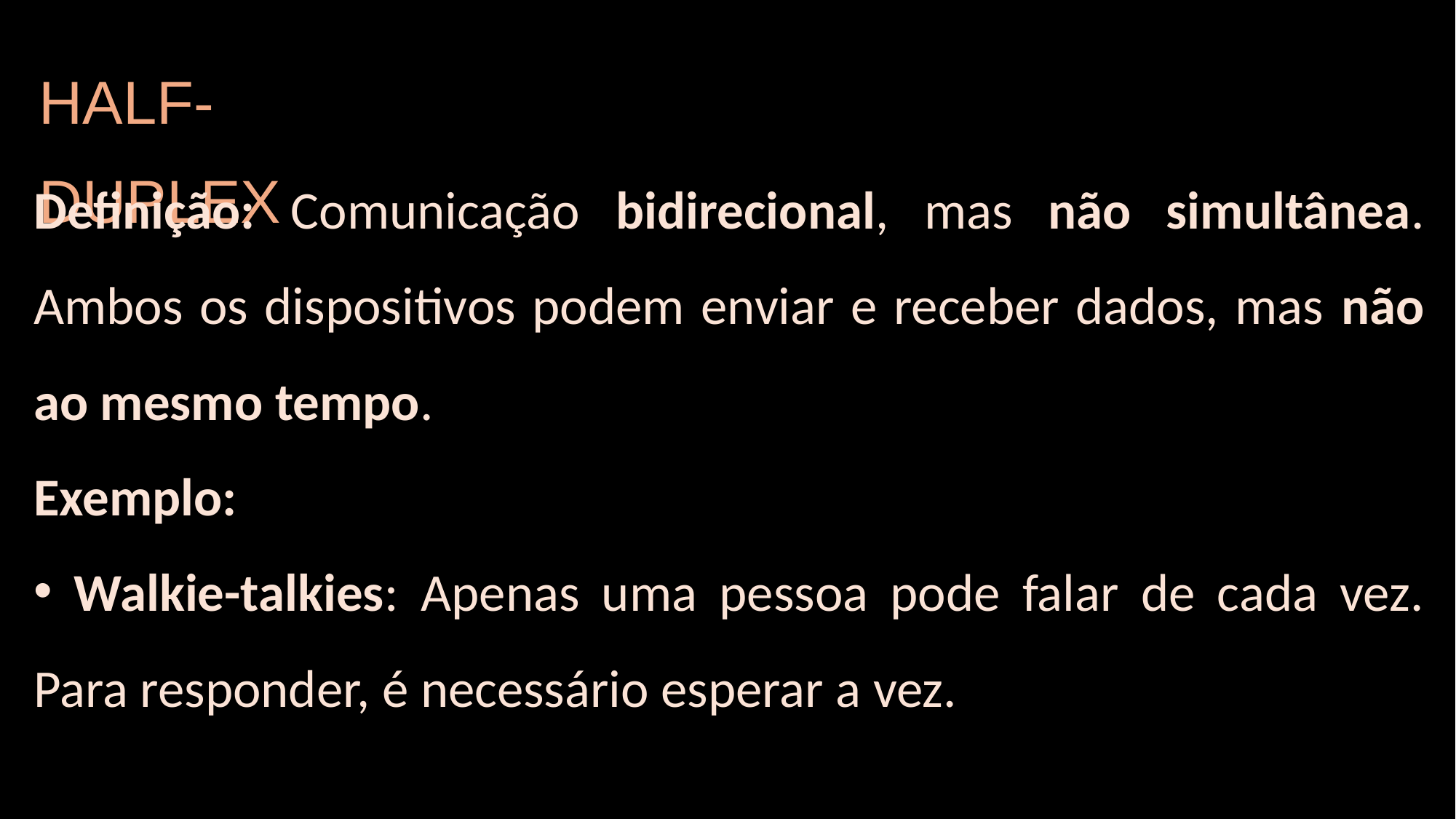

HALF-DUPLEX
Definição: Comunicação bidirecional, mas não simultânea. Ambos os dispositivos podem enviar e receber dados, mas não ao mesmo tempo.
Exemplo:
 Walkie-talkies: Apenas uma pessoa pode falar de cada vez. Para responder, é necessário esperar a vez.